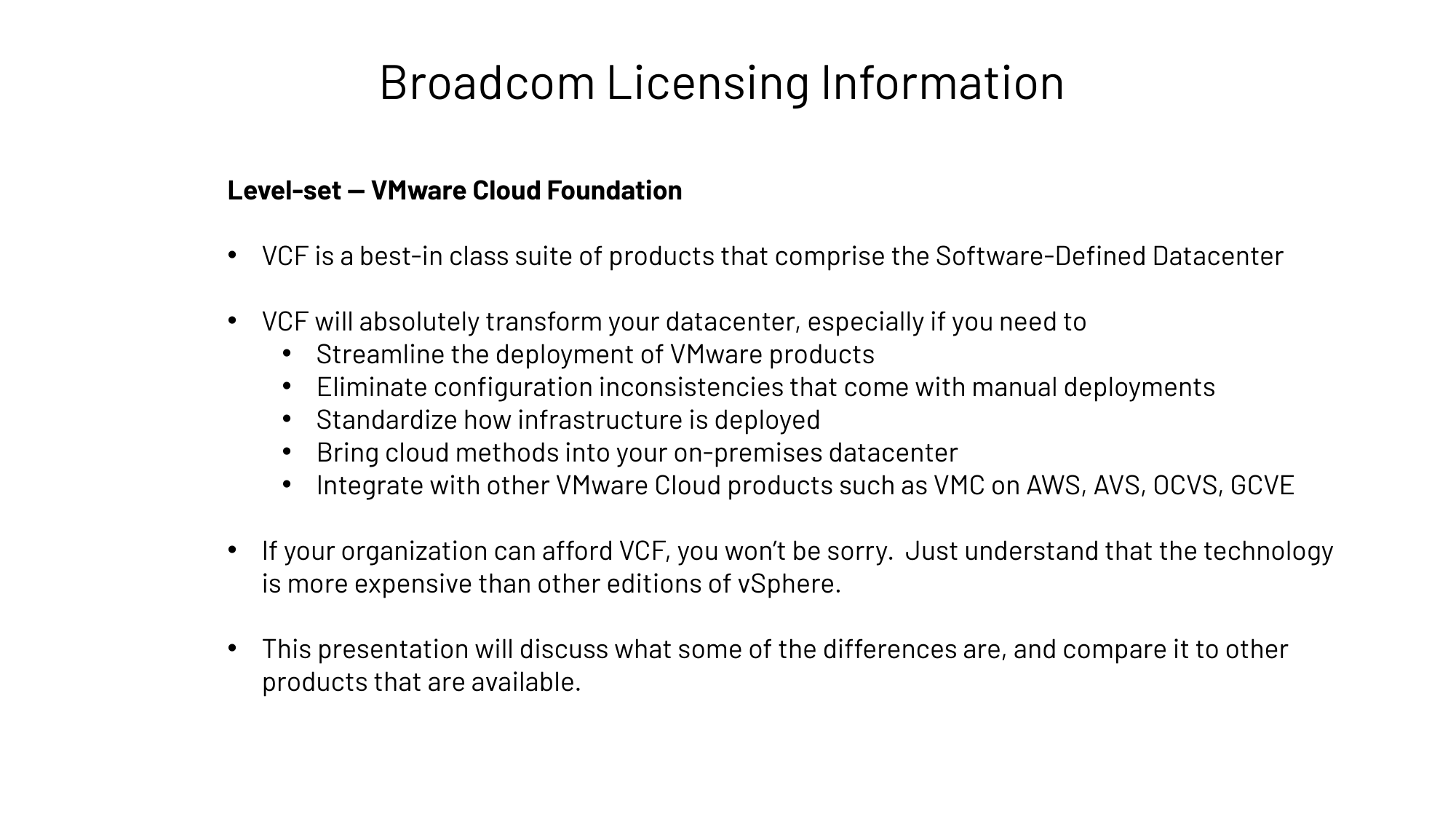

Broadcom Licensing Information
Level-set -- VMware Cloud Foundation

VCF is a best-in class suite of products that comprise the Software-Defined Datacenter

VCF will absolutely transform your datacenter, especially if you need to
Streamline the deployment of VMware products
Eliminate configuration inconsistencies that come with manual deployments
Standardize how infrastructure is deployed
Bring cloud methods into your on-premises datacenter
Integrate with other VMware Cloud products such as VMC on AWS, AVS, OCVS, GCVE

If your organization can afford VCF, you won’t be sorry.  Just understand that the technology
is more expensive than other editions of vSphere.

This presentation will discuss what some of the differences are, and compare it to other
products that are available.